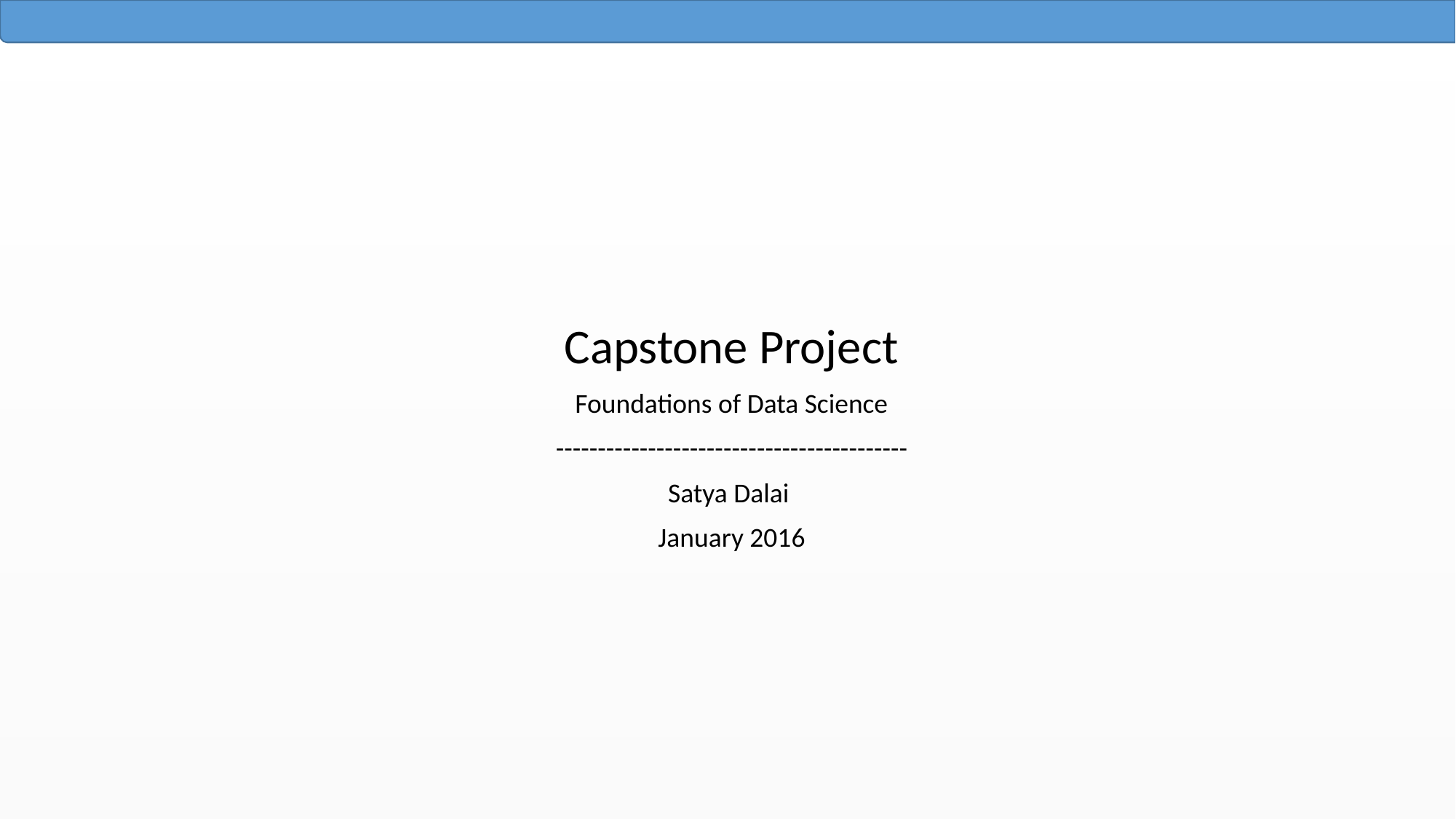

Capstone Project
Foundations of Data Science
------------------------------------------
Satya Dalai
January 2016